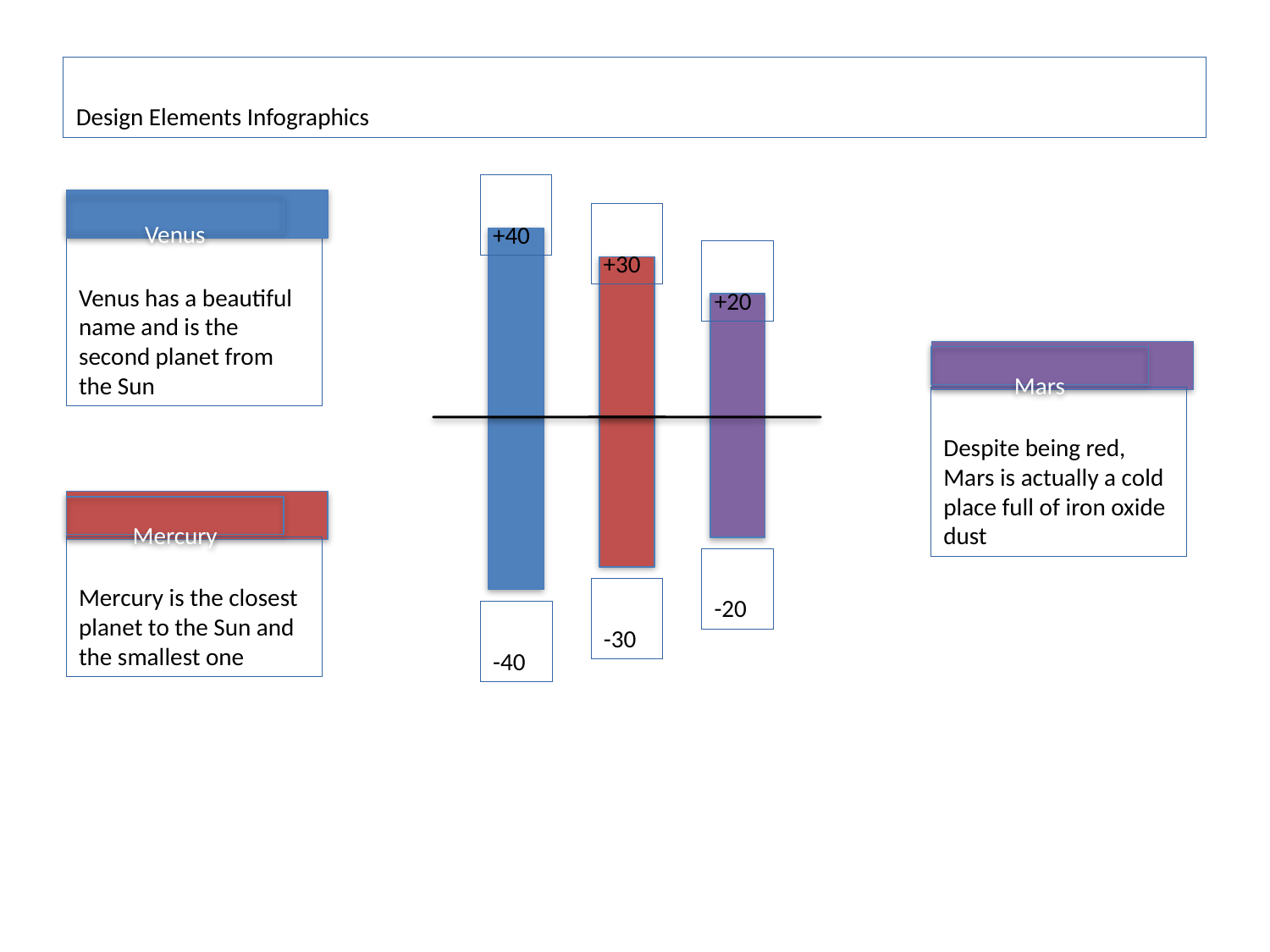

#

Design Elements Infographics

+40

Venus

+30

Venus has a beautiful name and is the second planet from the Sun

+20

Mars

Despite being red, Mars is actually a cold place full of iron oxide dust

Mercury

Mercury is the closest planet to the Sun and the smallest one

-20

-30

-40